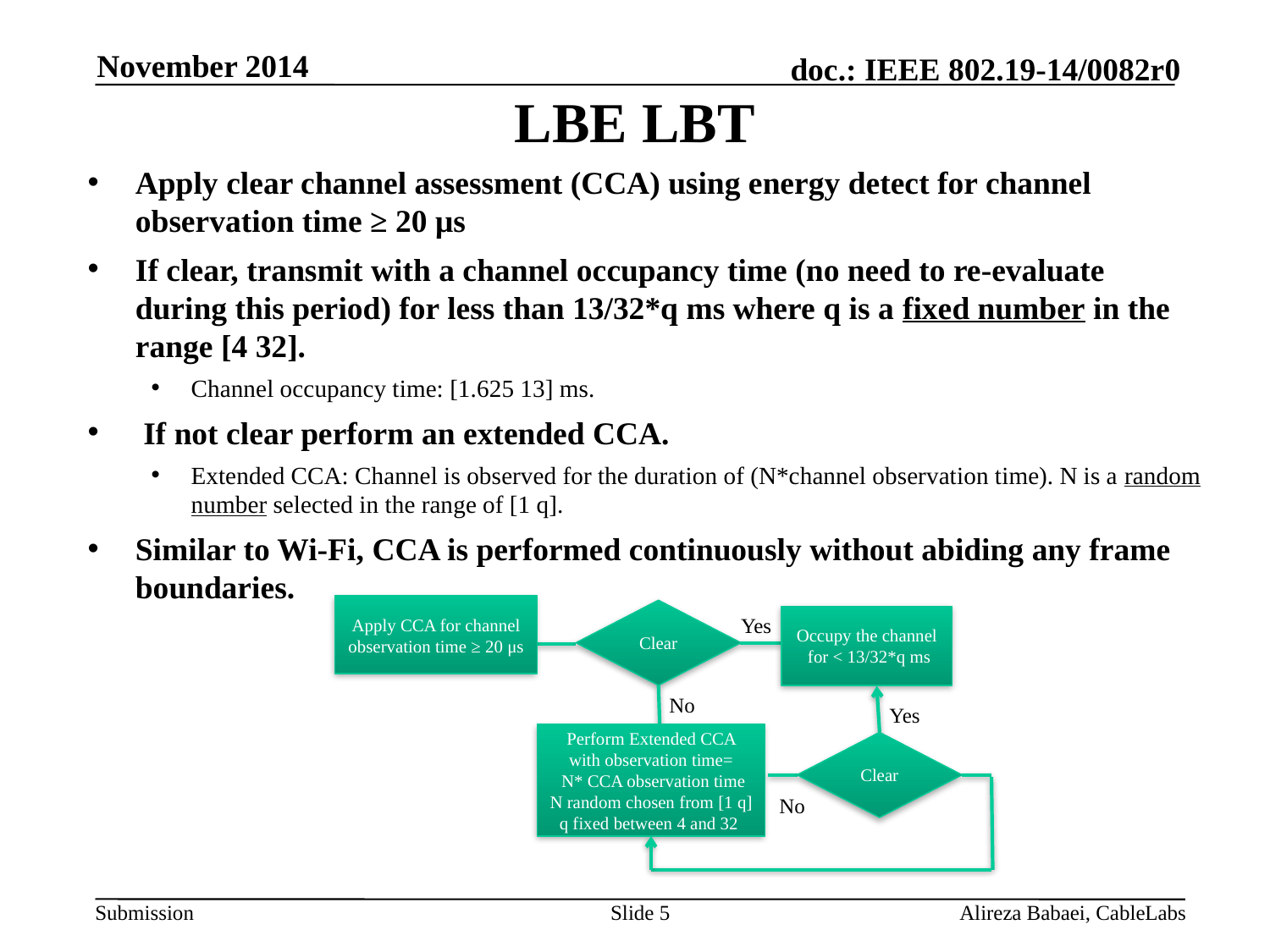

# LBE LBT
November 2014
Apply clear channel assessment (CCA) using energy detect for channel observation time ≥ 20 μs
If clear, transmit with a channel occupancy time (no need to re-evaluate during this period) for less than 13/32*q ms where q is a fixed number in the range [4 32].
Channel occupancy time: [1.625 13] ms.
 If not clear perform an extended CCA.
Extended CCA: Channel is observed for the duration of (N*channel observation time). N is a random number selected in the range of [1 q].
Similar to Wi-Fi, CCA is performed continuously without abiding any frame boundaries.

Apply CCA for channel observation time ≥ 20 μs

Clear
Yes
Occupy the channel
 for < 13/32*q ms
No
Yes
Perform Extended CCA with observation time=
 N* CCA observation time
N random chosen from [1 q]
q fixed between 4 and 32
Clear
No
Yes
No
Yes
No
Slide 5
Alireza Babaei, CableLabs